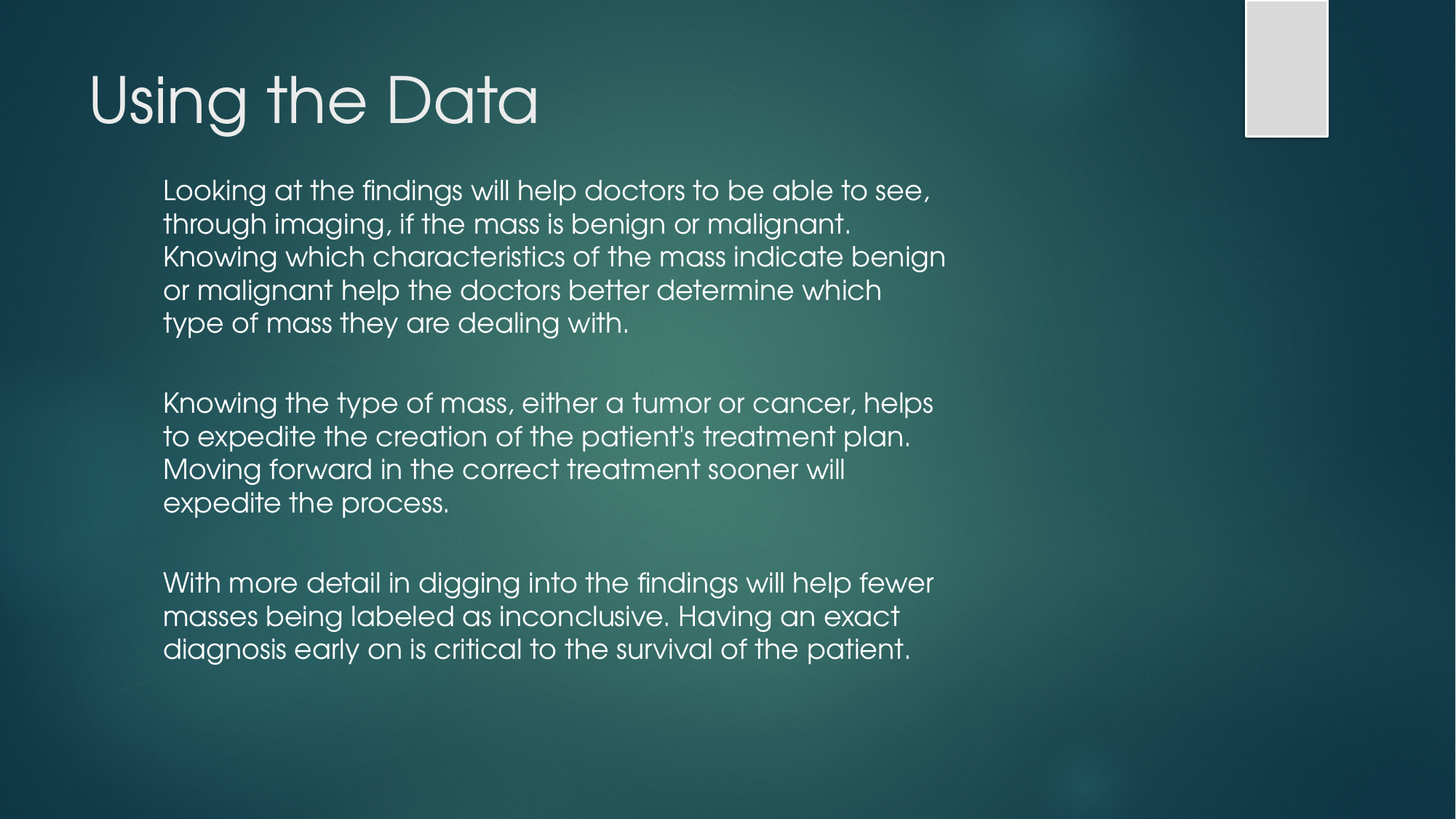

# Using the Data
Looking at the findings will help doctors to be able to see, through imaging, if the mass is benign or malignant. Knowing which characteristics of the mass indicate benign or malignant help the doctors better determine which type of mass they are dealing with.
Knowing the type of mass, either a tumor or cancer, helps to expedite the creation of the patient's treatment plan. Moving forward in the correct treatment sooner will expedite the process.
With more detail in digging into the findings will help fewer masses being labeled as inconclusive. Having an exact diagnosis early on is critical to the survival of the patient.